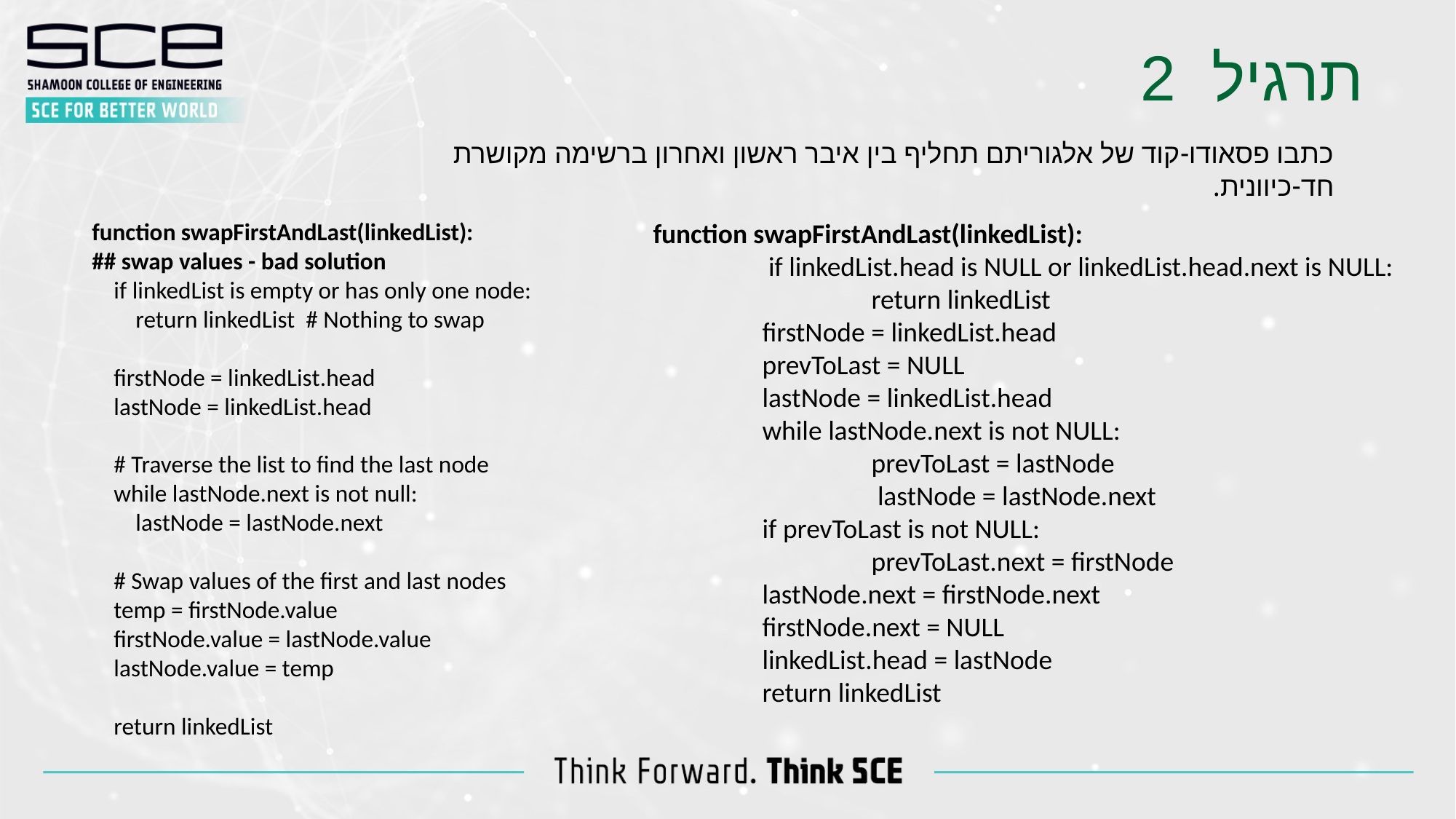

תרגיל  2
כתבו פסאודו-קוד של אלגוריתם תחליף בין איבר ראשון ואחרון ברשימה מקושרת חד-כיוונית.
function swapFirstAndLast(linkedList):
## swap values - bad solution
    if linkedList is empty or has only one node:
        return linkedList  # Nothing to swap

    firstNode = linkedList.head
    lastNode = linkedList.head

    # Traverse the list to find the last node
    while lastNode.next is not null:
        lastNode = lastNode.next

    # Swap values of the first and last nodes
    temp = firstNode.value
    firstNode.value = lastNode.value
    lastNode.value = temp

    return linkedList
function swapFirstAndLast(linkedList):
	 if linkedList.head is NULL or linkedList.head.next is NULL: 			return linkedList
	firstNode = linkedList.head
	prevToLast = NULL
	lastNode = linkedList.head
	while lastNode.next is not NULL:
		prevToLast = lastNode
		 lastNode = lastNode.next
	if prevToLast is not NULL:
		prevToLast.next = firstNode
	lastNode.next = firstNode.next
	firstNode.next = NULL
	linkedList.head = lastNode
	return linkedList